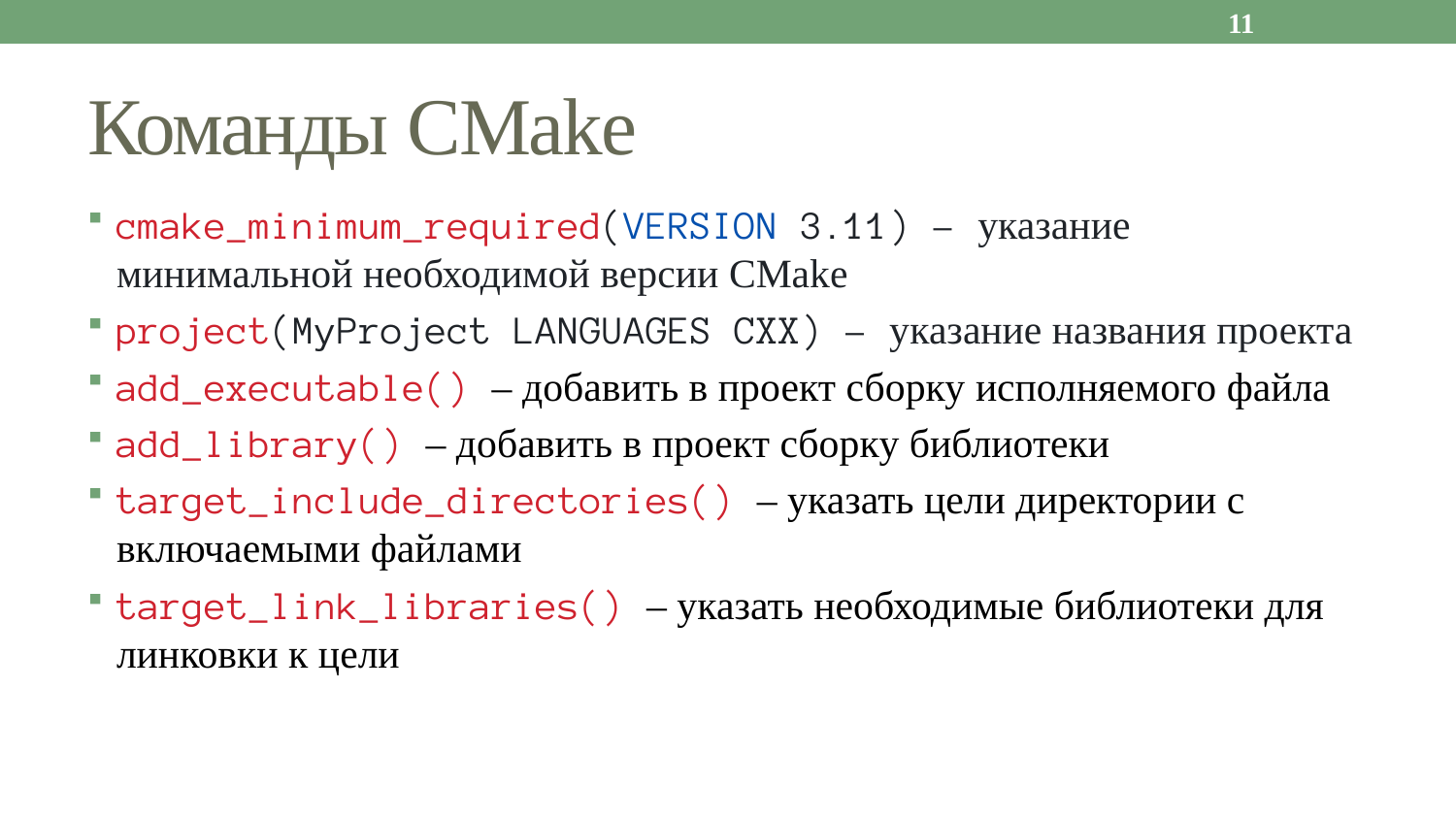

11
# Команды CMake
cmake_minimum_required(VERSION 3.11) – указание минимальной необходимой версии CMake
project(MyProject LANGUAGES CXX) – указание названия проекта
add_executable() – добавить в проект сборку исполняемого файла
add_library() – добавить в проект сборку библиотеки
target_include_directories() – указать цели директории с включаемыми файлами
target_link_libraries() – указать необходимые библиотеки для линковки к цели